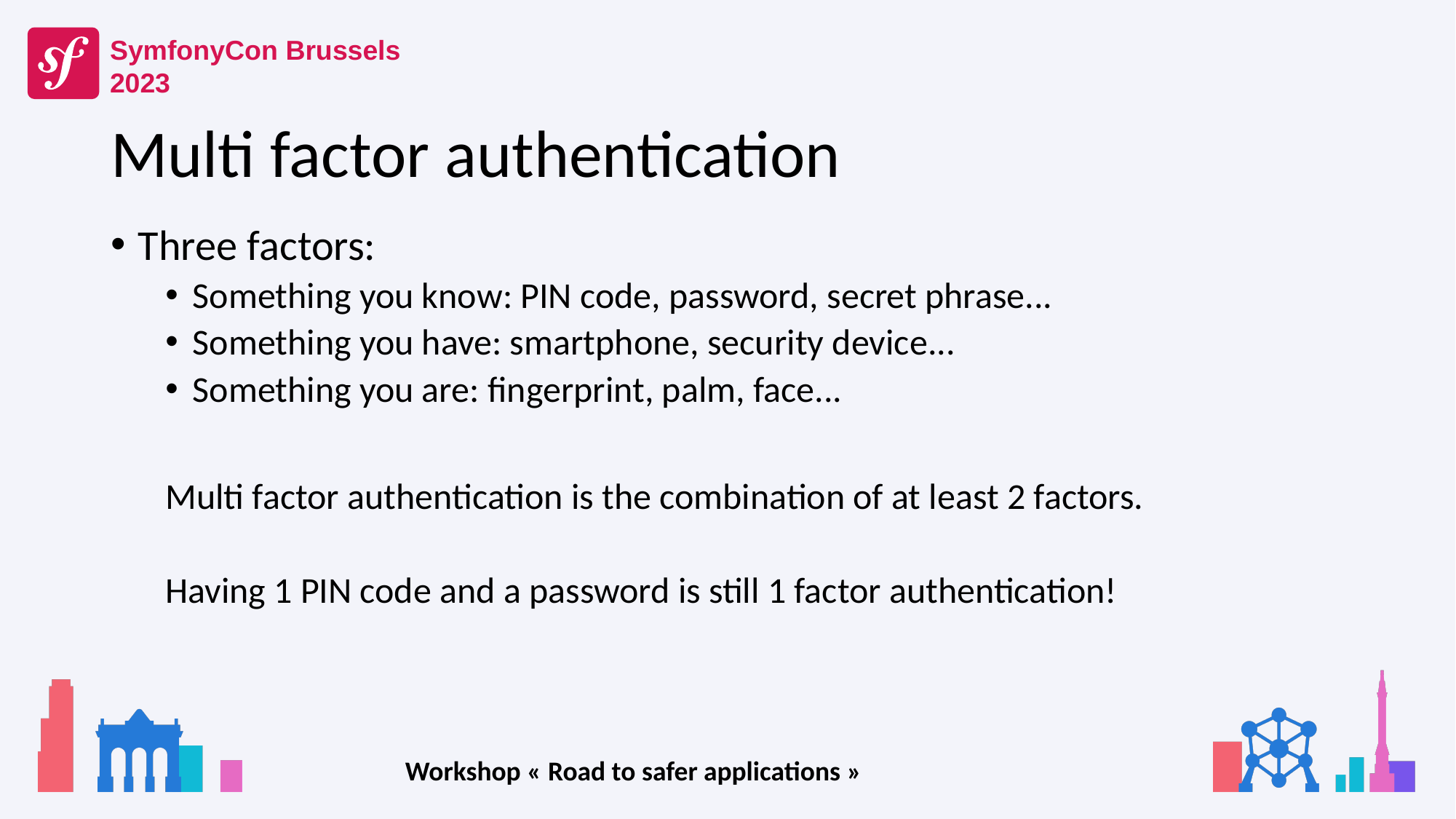

# Multi factor authentication
Three factors:
Something you know: PIN code, password, secret phrase...
Something you have: smartphone, security device...
Something you are: fingerprint, palm, face...

Multi factor authentication is the combination of at least 2 factors.

Having 1 PIN code and a password is still 1 factor authentication!